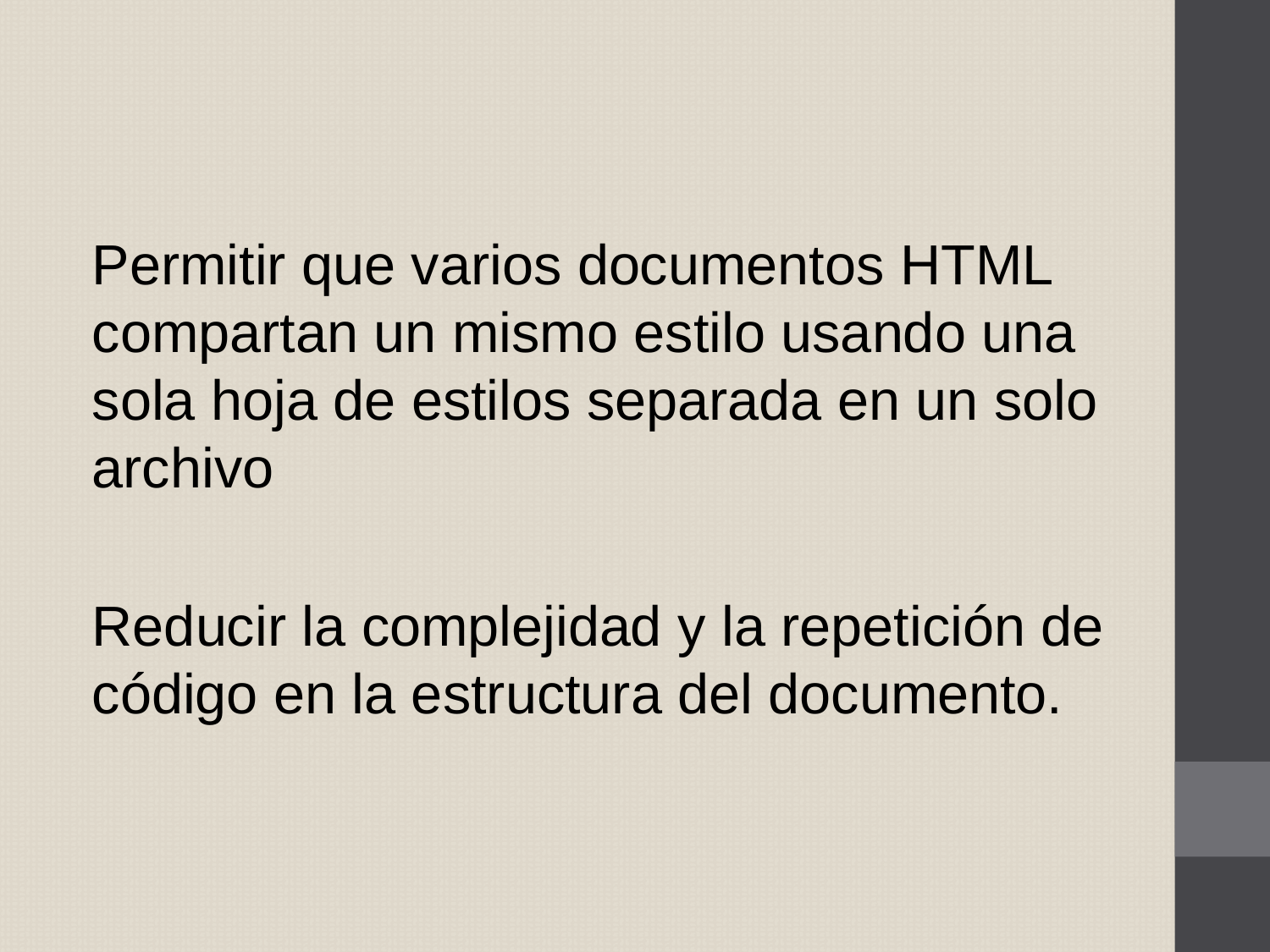

Permitir que varios documentos HTML compartan un mismo estilo usando una sola hoja de estilos separada en un solo archivo

Reducir la complejidad y la repetición de código en la estructura del documento.